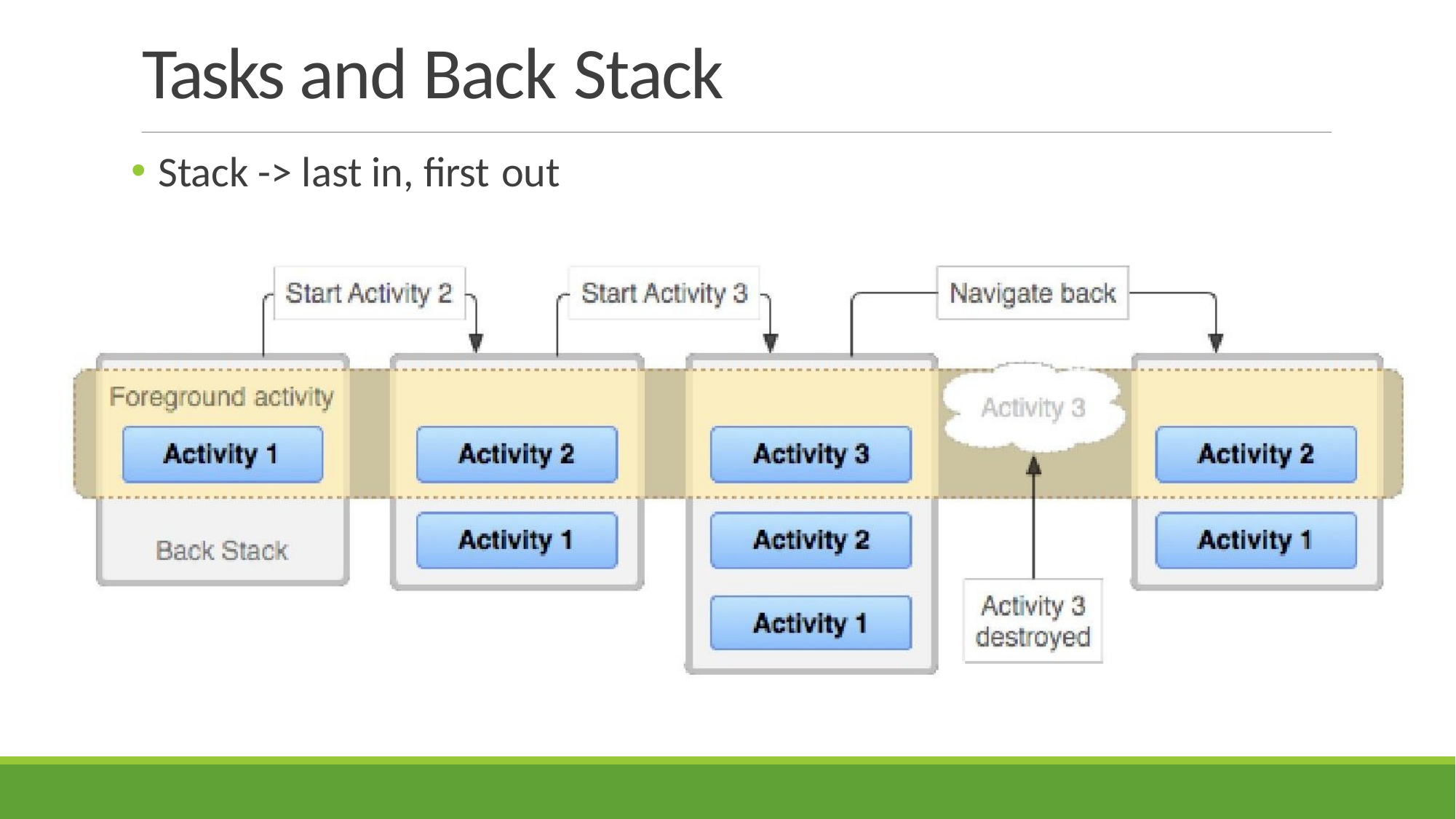

# Tasks and Back Stack
Stack -> last in, first out